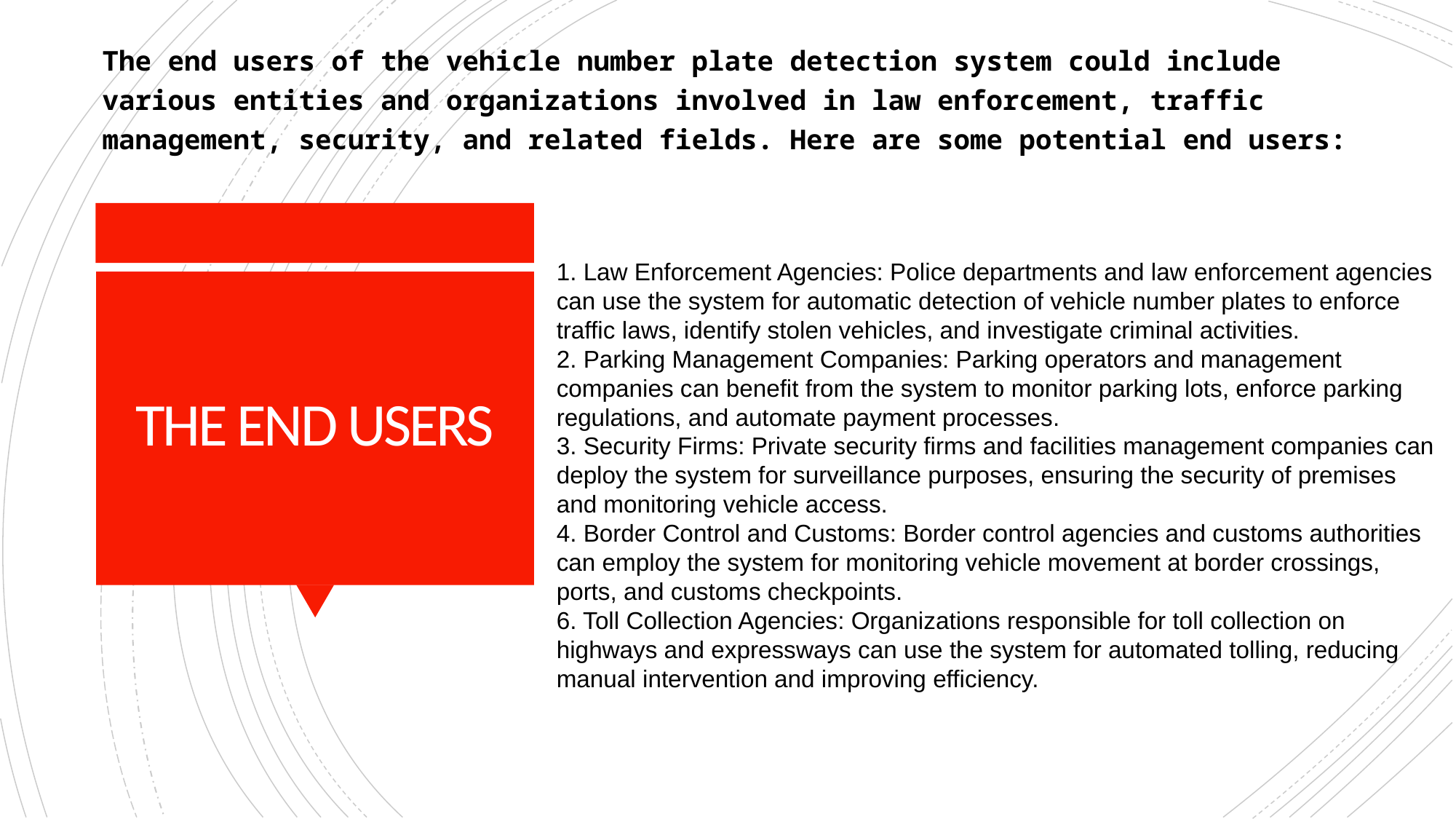

The end users of the vehicle number plate detection system could include various entities and organizations involved in law enforcement, traffic management, security, and related fields. Here are some potential end users:
1. Law Enforcement Agencies: Police departments and law enforcement agencies can use the system for automatic detection of vehicle number plates to enforce traffic laws, identify stolen vehicles, and investigate criminal activities.
2. Parking Management Companies: Parking operators and management companies can benefit from the system to monitor parking lots, enforce parking regulations, and automate payment processes.
3. Security Firms: Private security firms and facilities management companies can deploy the system for surveillance purposes, ensuring the security of premises and monitoring vehicle access.
4. Border Control and Customs: Border control agencies and customs authorities can employ the system for monitoring vehicle movement at border crossings, ports, and customs checkpoints.
6. Toll Collection Agencies: Organizations responsible for toll collection on highways and expressways can use the system for automated tolling, reducing manual intervention and improving efficiency.
# THE END USERS